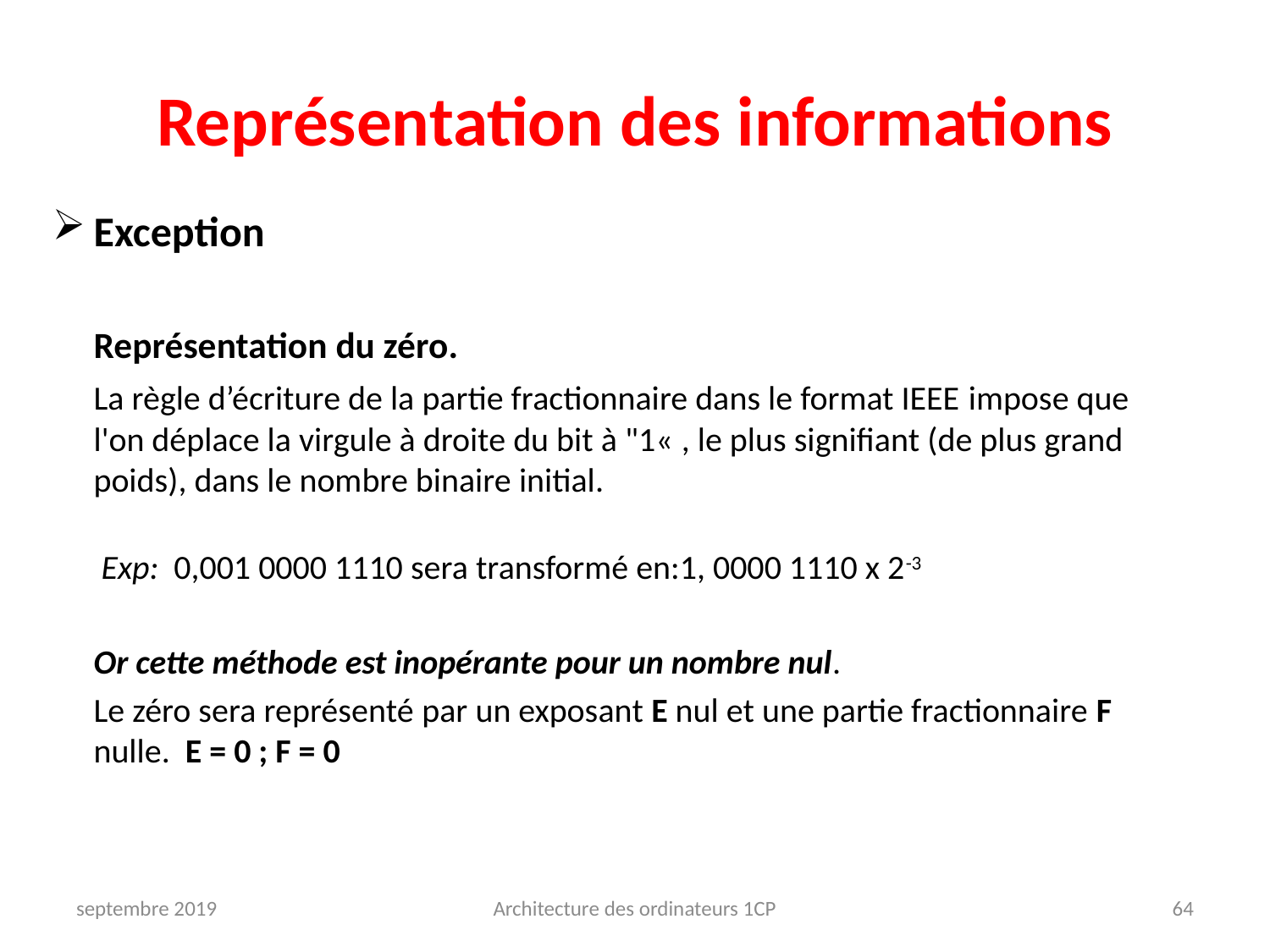

# Représentation des informations
Exception

	Représentation du zéro.
	La règle d’écriture de la partie fractionnaire dans le format IEEE impose que l'on déplace la virgule à droite du bit à "1« , le plus signifiant (de plus grand poids), dans le nombre binaire initial.
	 Exp:  0,001 0000 1110 sera transformé en:1, 0000 1110 x 2-3

	Or cette méthode est inopérante pour un nombre nul.
	Le zéro sera représenté par un exposant E nul et une partie fractionnaire F nulle.  E = 0 ; F = 0

septembre 2019
Architecture des ordinateurs 1CP
64